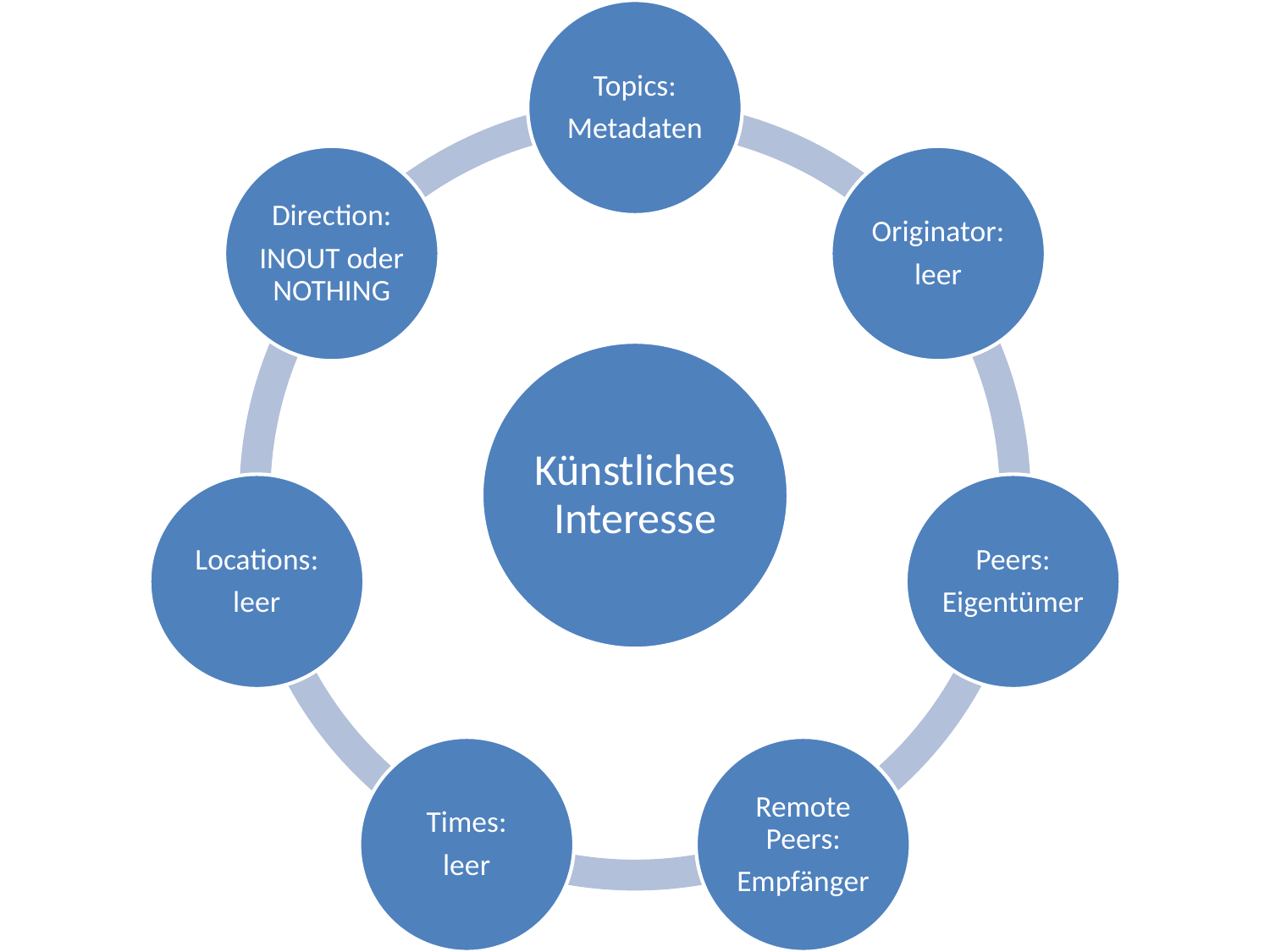

Künstliches Interesse
Topics:
Metadaten
Originator:
leer
Peers:
Eigentümer
Remote Peers:
Empfänger
Times:
leer
Locations:
leer
Direction:
INOUT oder NOTHING